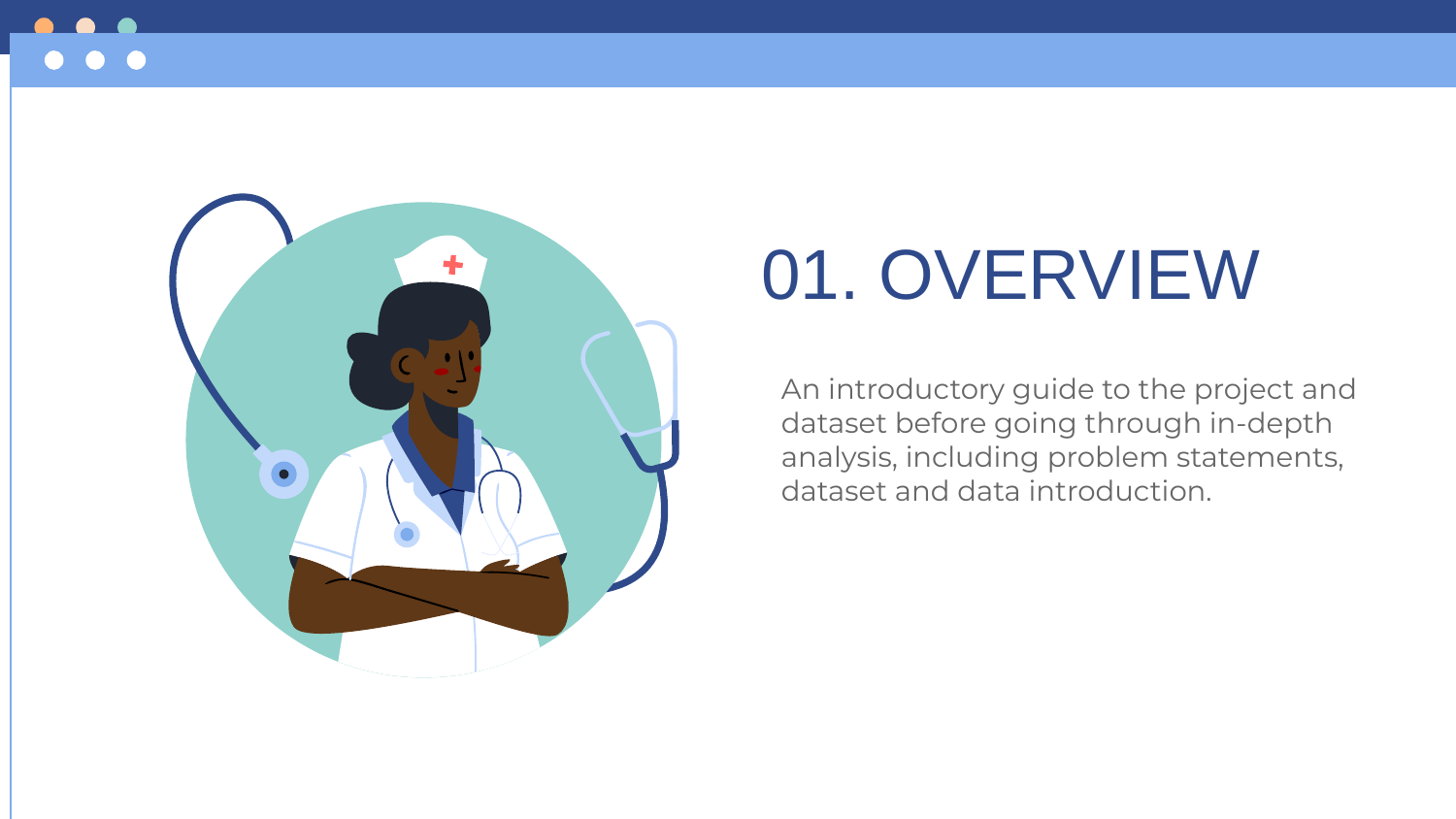

# 01. OVERVIEW

An introductory guide to the project and dataset before going through in-depth analysis, including problem statements, dataset and data introduction.